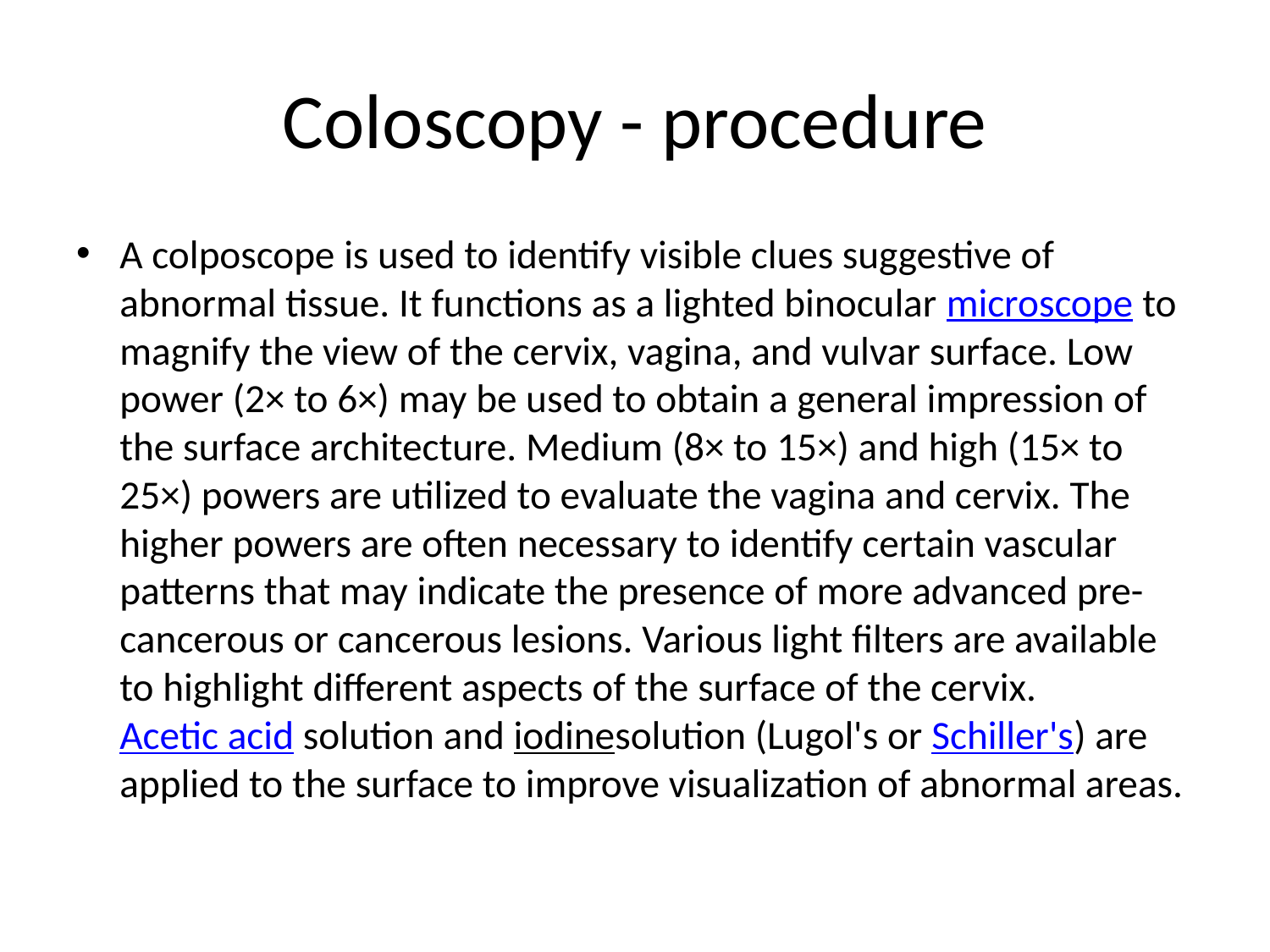

# Coloscopy - procedure
A colposcope is used to identify visible clues suggestive of abnormal tissue. It functions as a lighted binocular microscope to magnify the view of the cervix, vagina, and vulvar surface. Low power (2× to 6×) may be used to obtain a general impression of the surface architecture. Medium (8× to 15×) and high (15× to 25×) powers are utilized to evaluate the vagina and cervix. The higher powers are often necessary to identify certain vascular patterns that may indicate the presence of more advanced pre-cancerous or cancerous lesions. Various light filters are available to highlight different aspects of the surface of the cervix. Acetic acid solution and iodinesolution (Lugol's or Schiller's) are applied to the surface to improve visualization of abnormal areas.